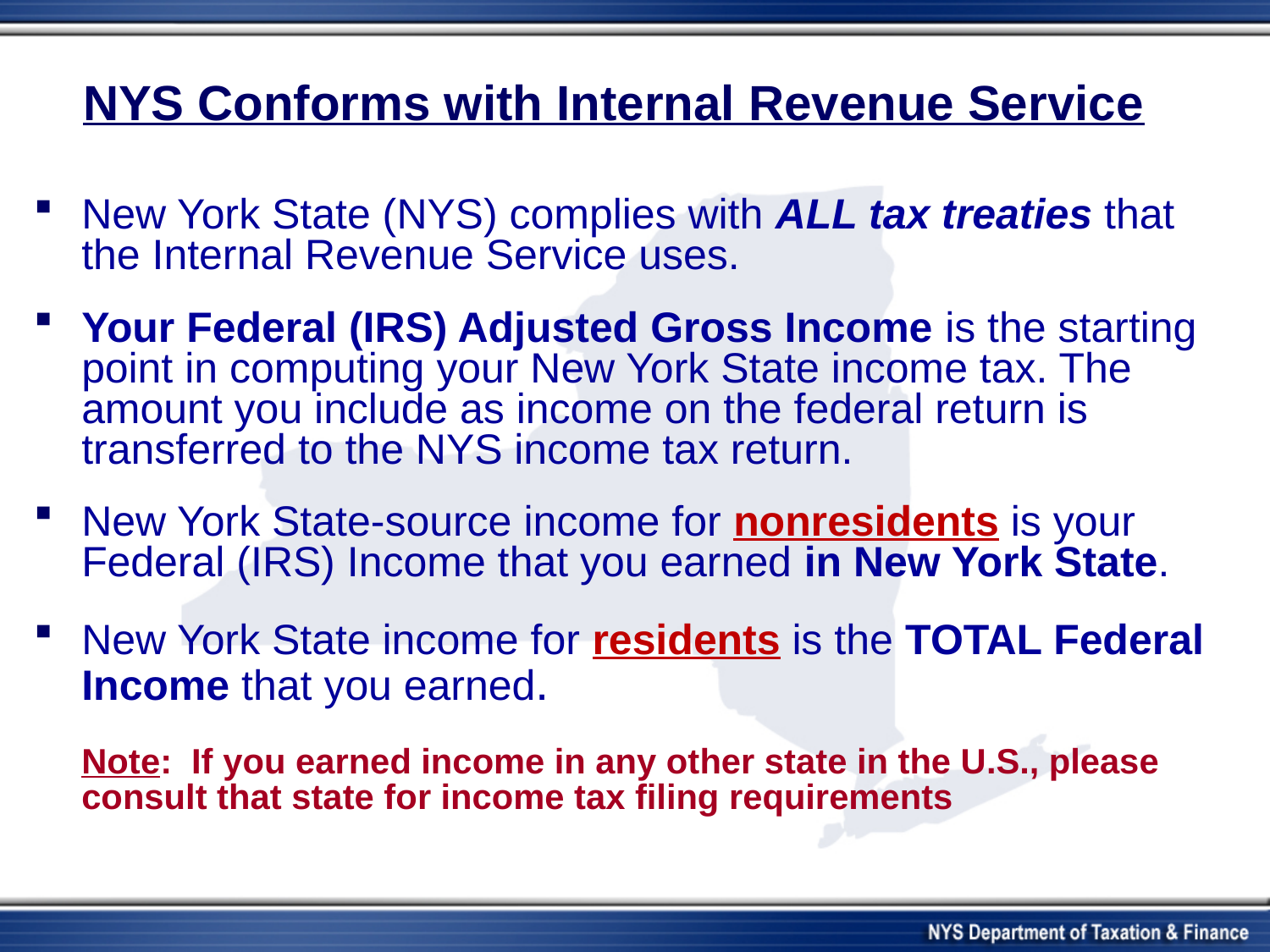

# NYS Conforms with Internal Revenue Service
New York State (NYS) complies with ALL tax treaties that the Internal Revenue Service uses.
Your Federal (IRS) Adjusted Gross Income is the starting point in computing your New York State income tax. The amount you include as income on the federal return is transferred to the NYS income tax return.
New York State-source income for nonresidents is your   Federal (IRS) Income that you earned in New York State.
New York State income for residents is the TOTAL Federal Income that you earned.
   	Note:  If you earned income in any other state in the U.S., please consult that state for income tax filing requirements